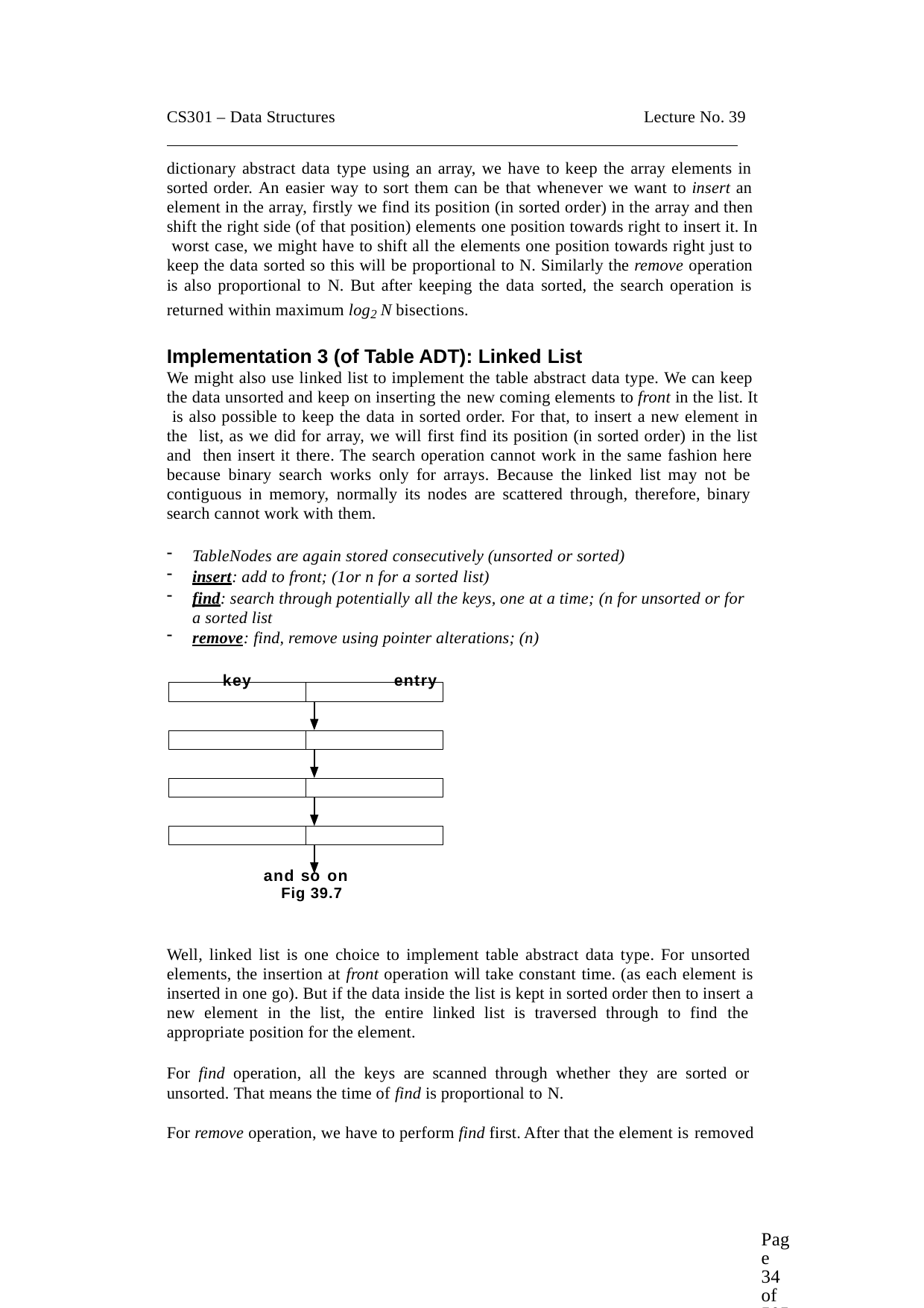

CS301 – Data Structures	Lecture No. 39

dictionary abstract data type using an array, we have to keep the array elements in  sorted order. An easier way to sort them can be that whenever we want to insert an  element in the array, firstly we find its position (in sorted order) in the array and then  shift the right side (of that position) elements one position towards right to insert it. In  worst case, we might have to shift all the elements one position towards right just to  keep the data sorted so this will be proportional to N. Similarly the remove operation  is also proportional to N. But after keeping the data sorted, the search operation is  returned within maximum log2 N bisections.

Implementation 3 (of Table ADT): Linked List
We might also use linked list to implement the table abstract data type. We can keep  the data unsorted and keep on inserting the new coming elements to front in the list. It  is also possible to keep the data in sorted order. For that, to insert a new element in the  list, as we did for array, we will first find its position (in sorted order) in the list and  then insert it there. The search operation cannot work in the same fashion here  because binary search works only for arrays. Because the linked list may not be  contiguous in memory, normally its nodes are scattered through, therefore, binary  search cannot work with them.

TableNodes are again stored consecutively (unsorted or sorted)
insert: add to front; (1or n for a sorted list)
find: search through potentially all the keys, one at a time; (n for unsorted or for  a sorted list
remove: find, remove using pointer alterations; (n)

key	entry

and so on
Fig 39.7

Well, linked list is one choice to implement table abstract data type. For unsorted  elements, the insertion at front operation will take constant time. (as each element is  inserted in one go). But if the data inside the list is kept in sorted order then to insert a  new element in the list, the entire linked list is traversed through to find the  appropriate position for the element.

For find operation, all the keys are scanned through whether they are sorted or  unsorted. That means the time of find is proportional to N.

For remove operation, we have to perform find first. After that the element is removed
Page 34 of 505